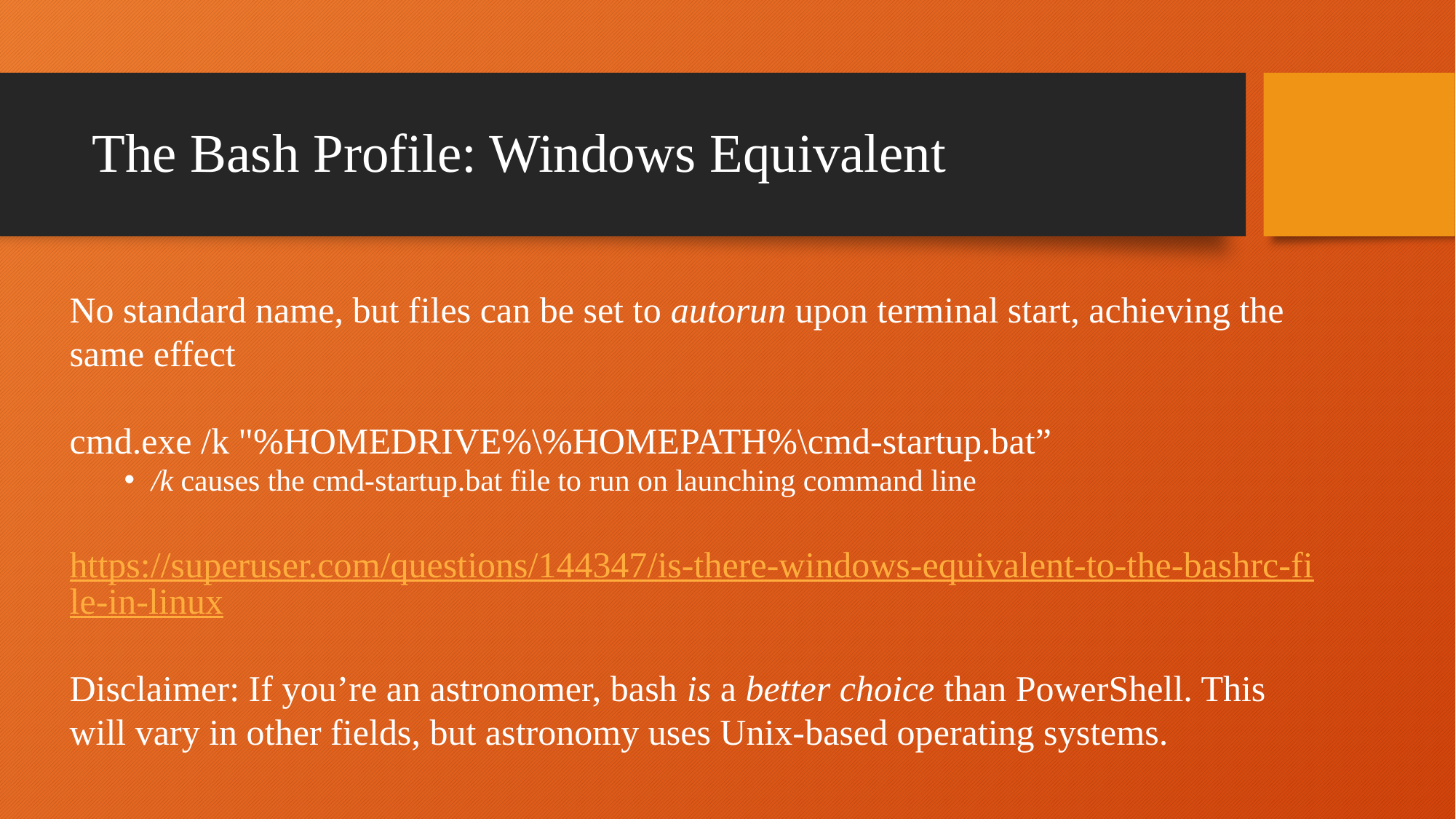

# The Bash Profile: Windows Equivalent
No standard name, but files can be set to autorun upon terminal start, achieving the same effect

cmd.exe /k "%HOMEDRIVE%\%HOMEPATH%\cmd-startup.bat”
/k causes the cmd-startup.bat file to run on launching command line

https://superuser.com/questions/144347/is-there-windows-equivalent-to-the-bashrc-file-in-linux

Disclaimer: If you’re an astronomer, bash is a better choice than PowerShell. This will vary in other fields, but astronomy uses Unix-based operating systems.